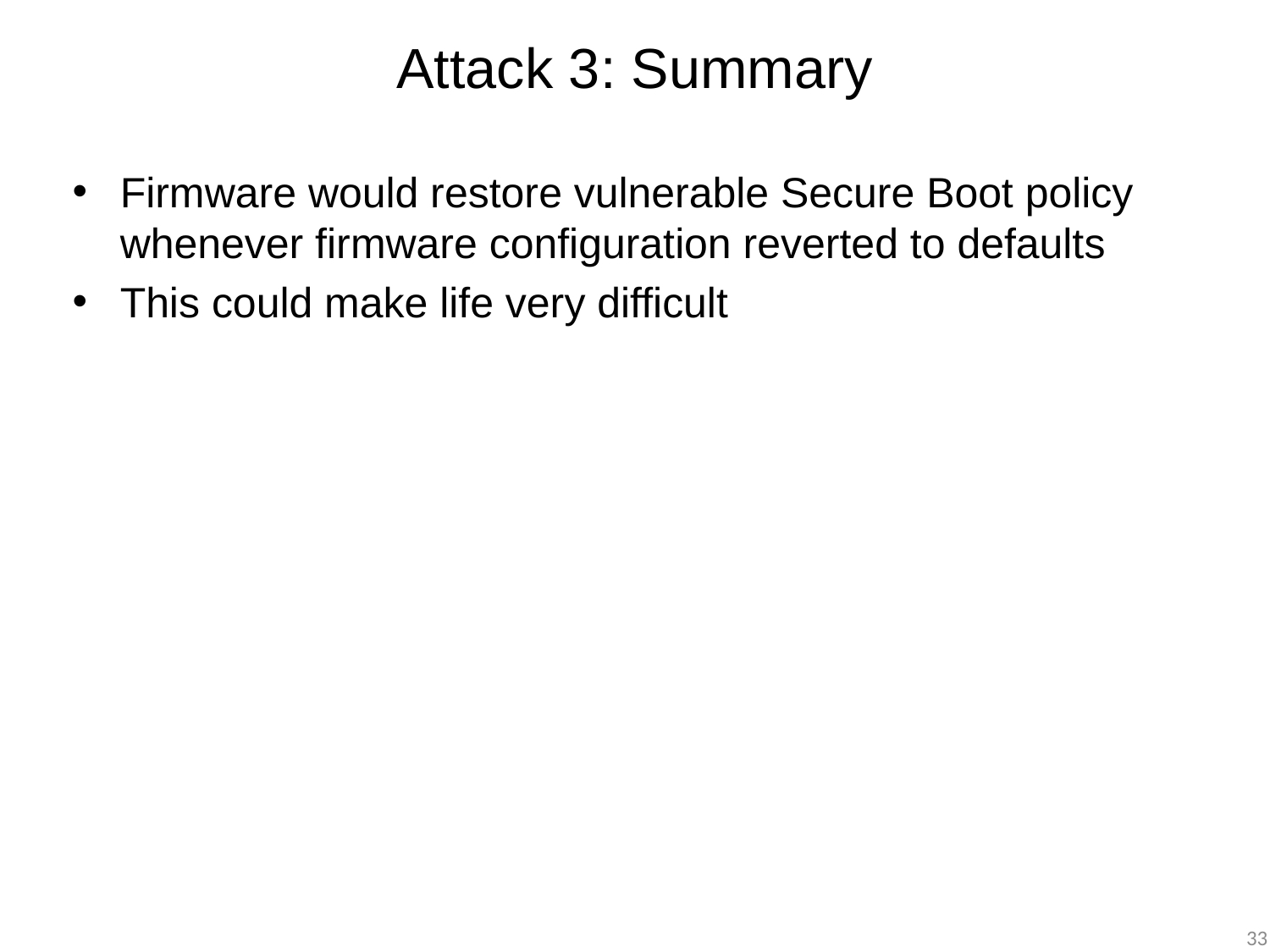

# Attack 3: Summary
Firmware would restore vulnerable Secure Boot policy whenever firmware configuration reverted to defaults
This could make life very difficult

33